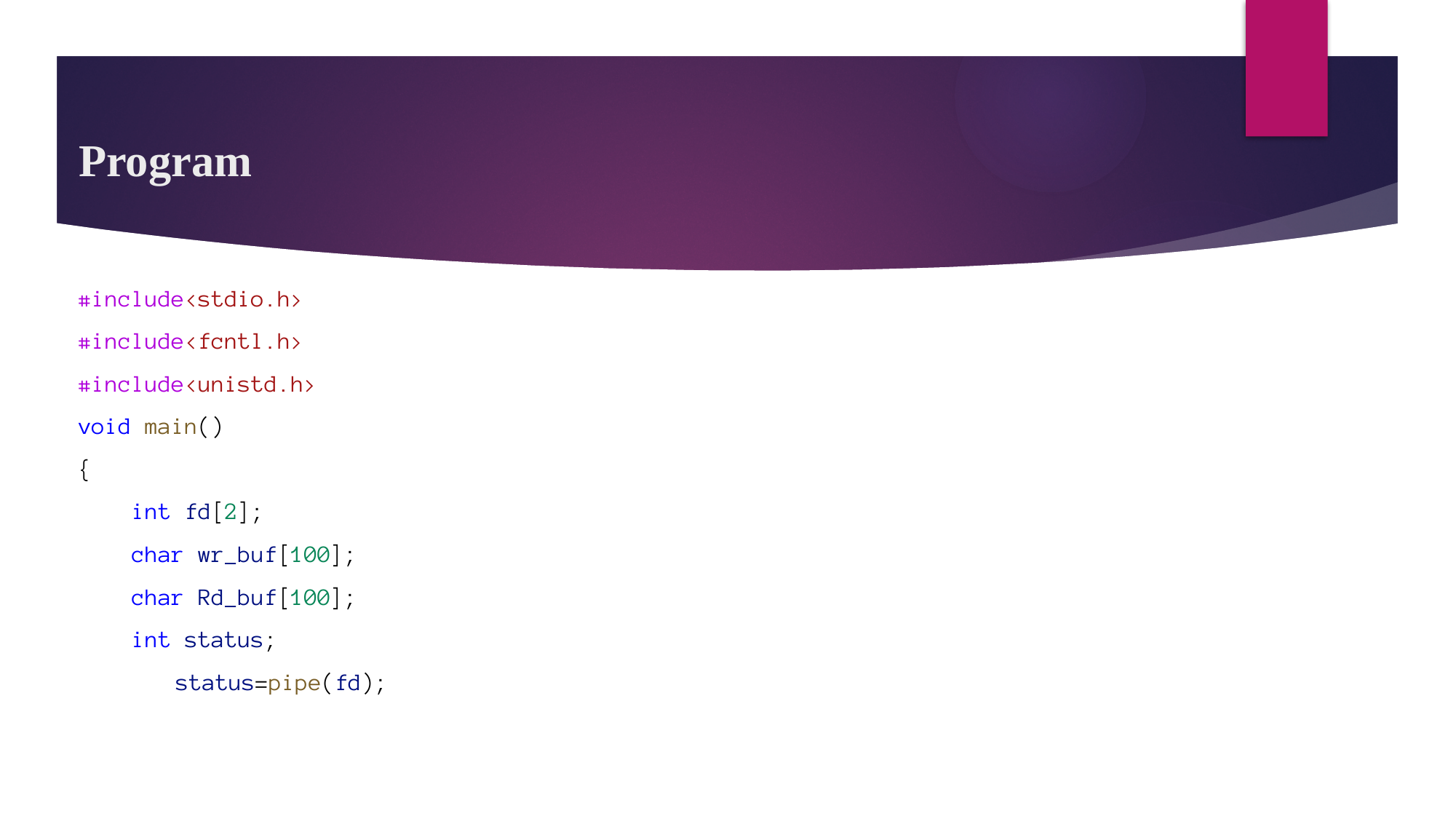

# Program
#include<stdio.h>
#include<fcntl.h>
#include<unistd.h>
void main()
{
    int fd[2];
    char wr_buf[100];
    char Rd_buf[100];
    int status;
	status=pipe(fd);